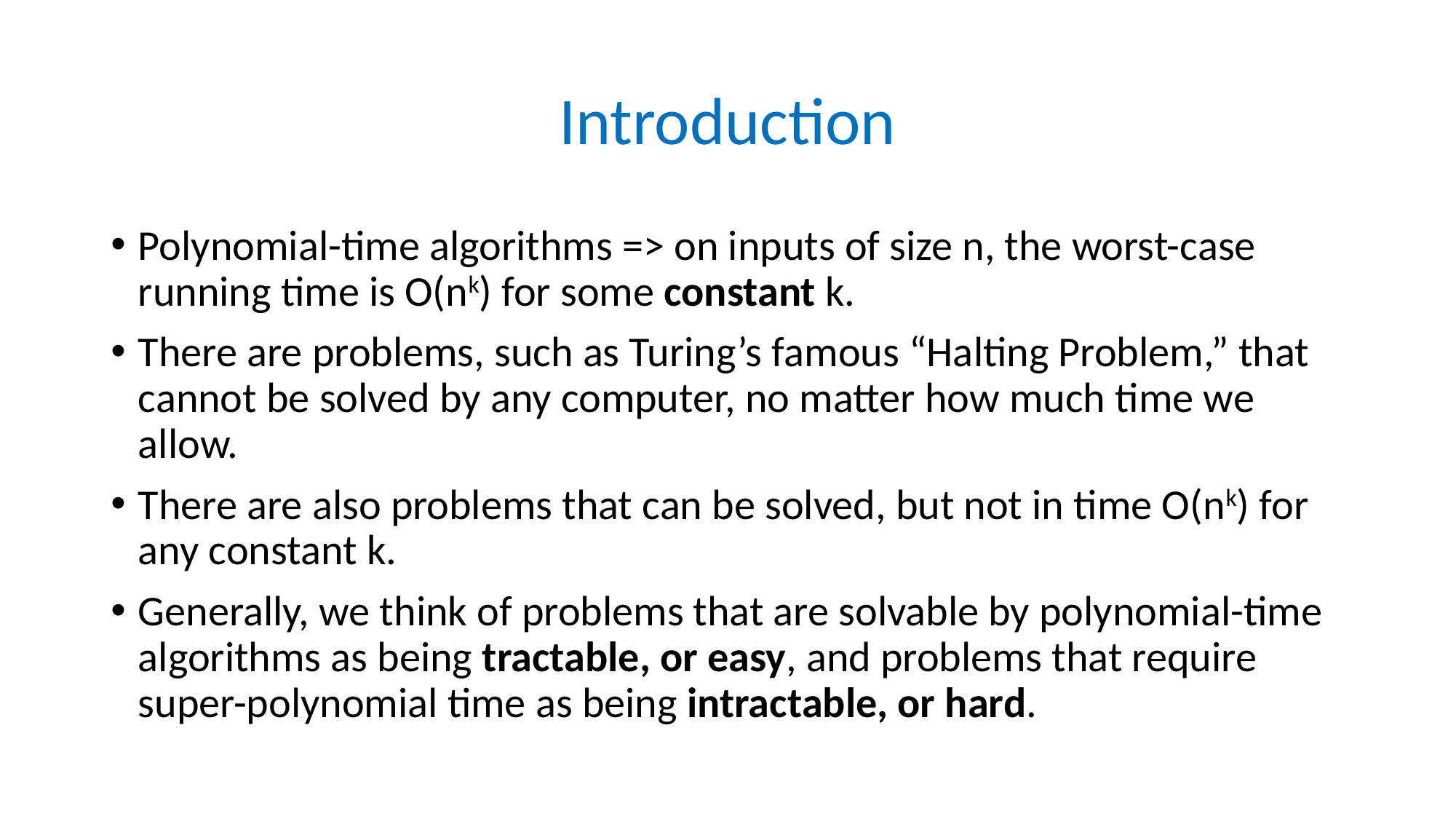

# Introduction
Polynomial-time algorithms => on inputs of size n, the worst-case running time is O(nk) for some constant k.
There are problems, such as Turing’s famous “Halting Problem,” that cannot be solved by any computer, no matter how much time we allow.
There are also problems that can be solved, but not in time O(nk) for any constant k.
Generally, we think of problems that are solvable by polynomial-time algorithms as being tractable, or easy, and problems that require super-polynomial time as being intractable, or hard.